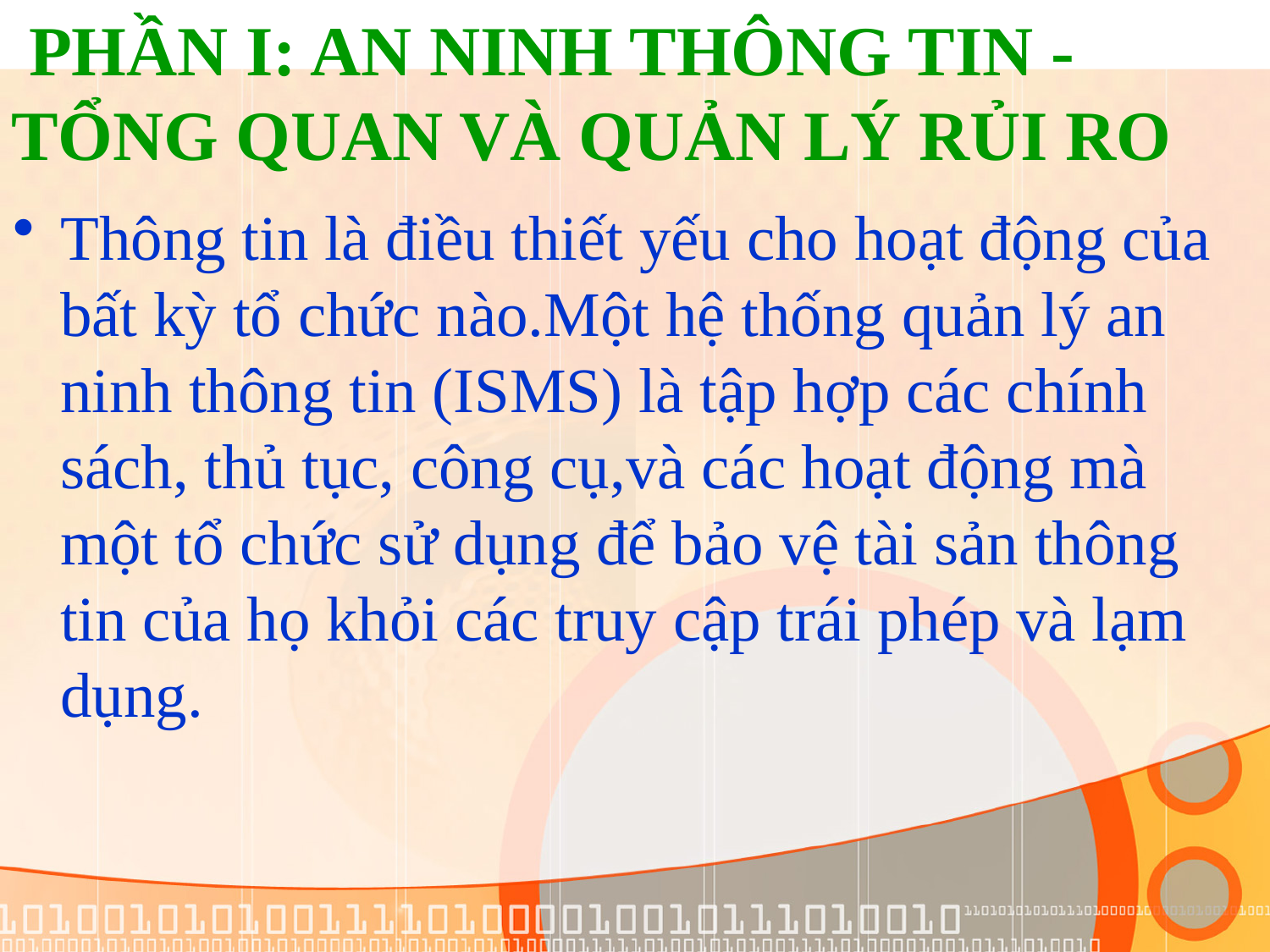

# PHẦN I: AN NINH THÔNG TIN - TỔNG QUAN VÀ QUẢN LÝ RỦI RO
Thông tin là điều thiết yếu cho hoạt động của bất kỳ tổ chức nào.Một hệ thống quản lý an ninh thông tin (ISMS) là tập hợp các chính sách, thủ tục, công cụ,và các hoạt động mà một tổ chức sử dụng để bảo vệ tài sản thông tin của họ khỏi các truy cập trái phép và lạm dụng.